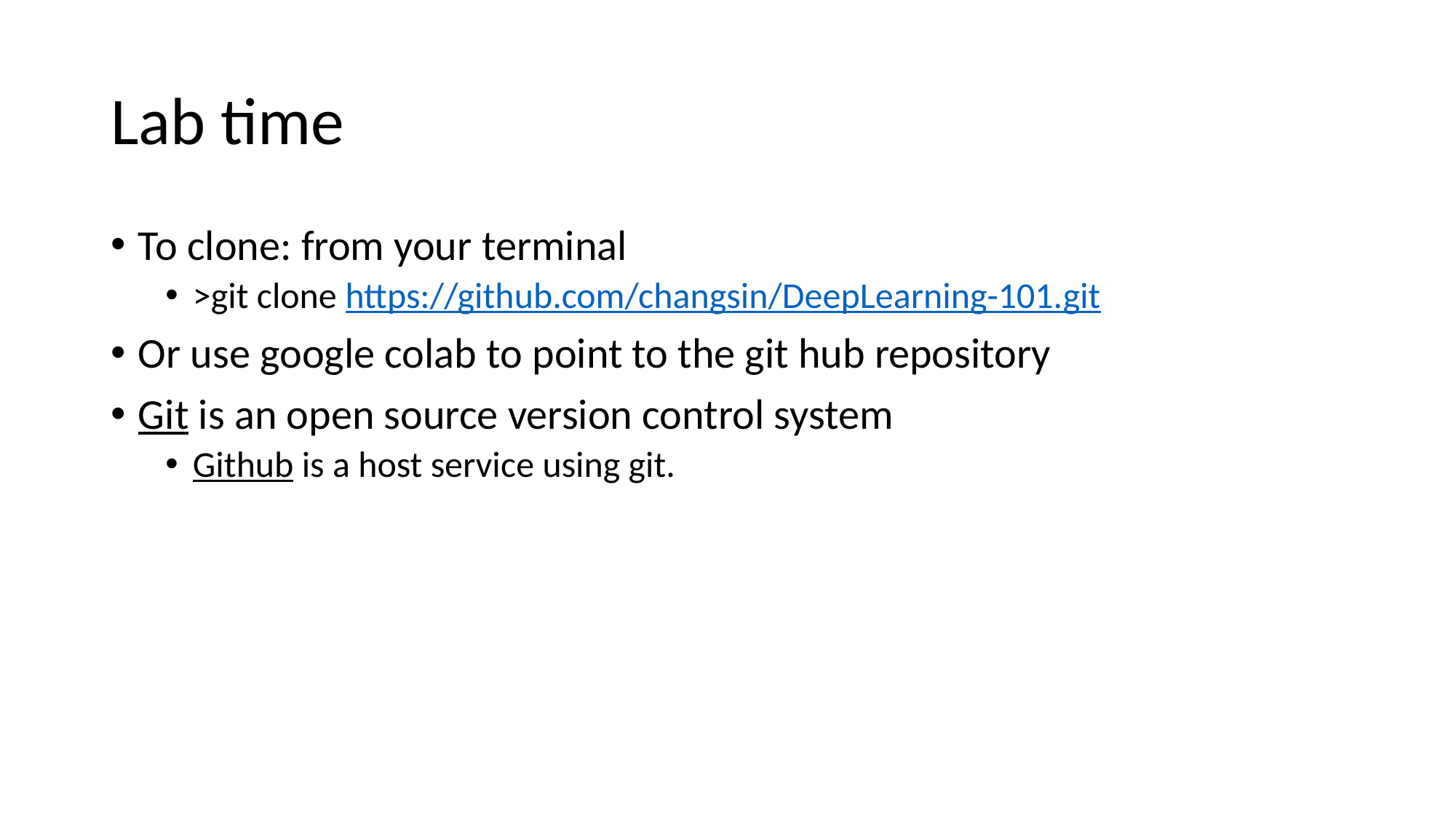

# Lab time
To clone: from your terminal
>git clone https://github.com/changsin/DeepLearning-101.git
Or use google colab to point to the git hub repository
Git is an open source version control system
Github is a host service using git.